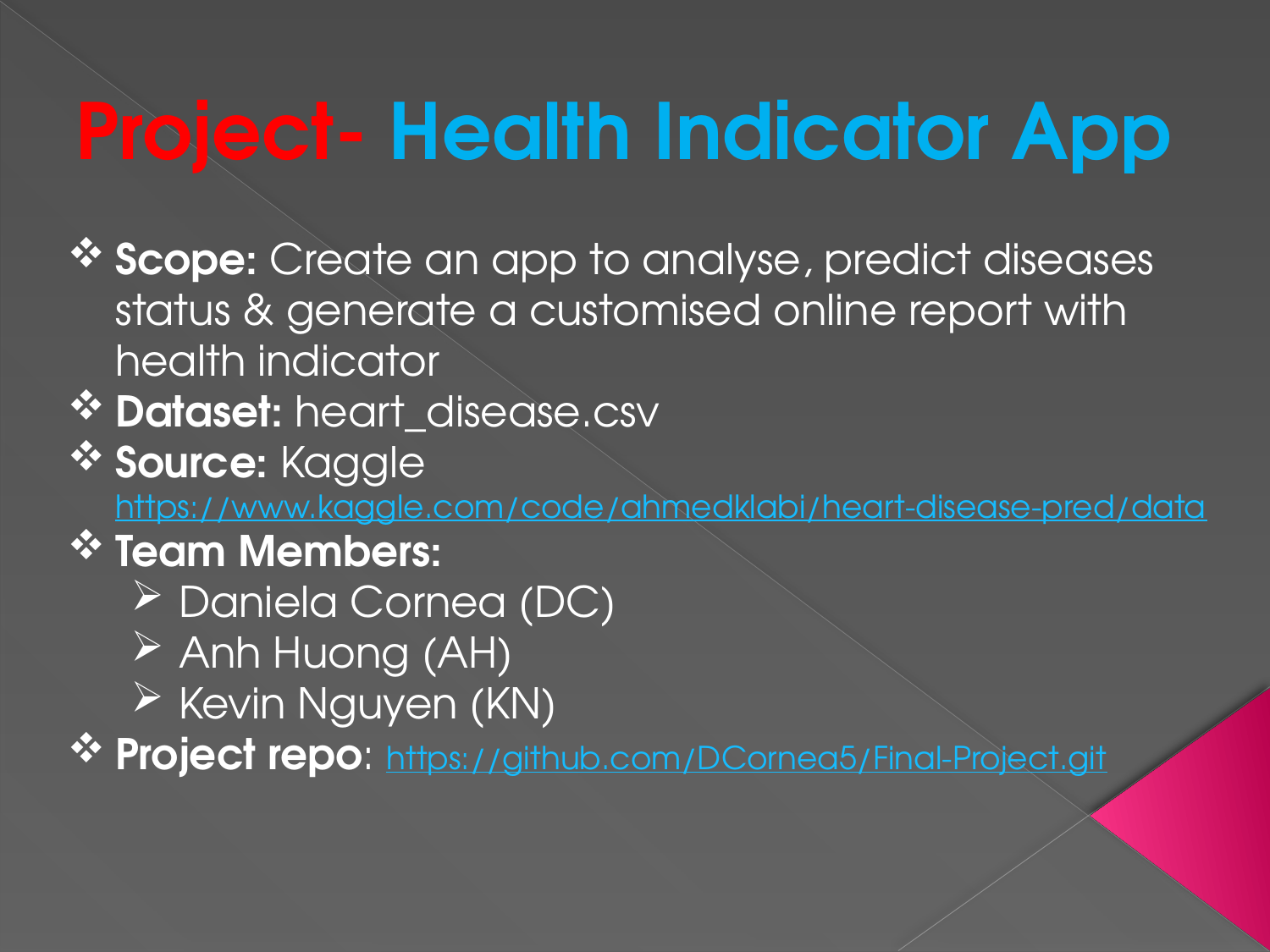

Project- Health Indicator App
Scope: Create an app to analyse, predict diseases status & generate a customised online report with health indicator
Dataset: heart_disease.csv
Source: Kaggle https://www.kaggle.com/code/ahmedklabi/heart-disease-pred/data
Team Members:
Daniela Cornea (DC)
Anh Huong (AH)
Kevin Nguyen (KN)
Project repo: https://github.com/DCornea5/Final-Project.git